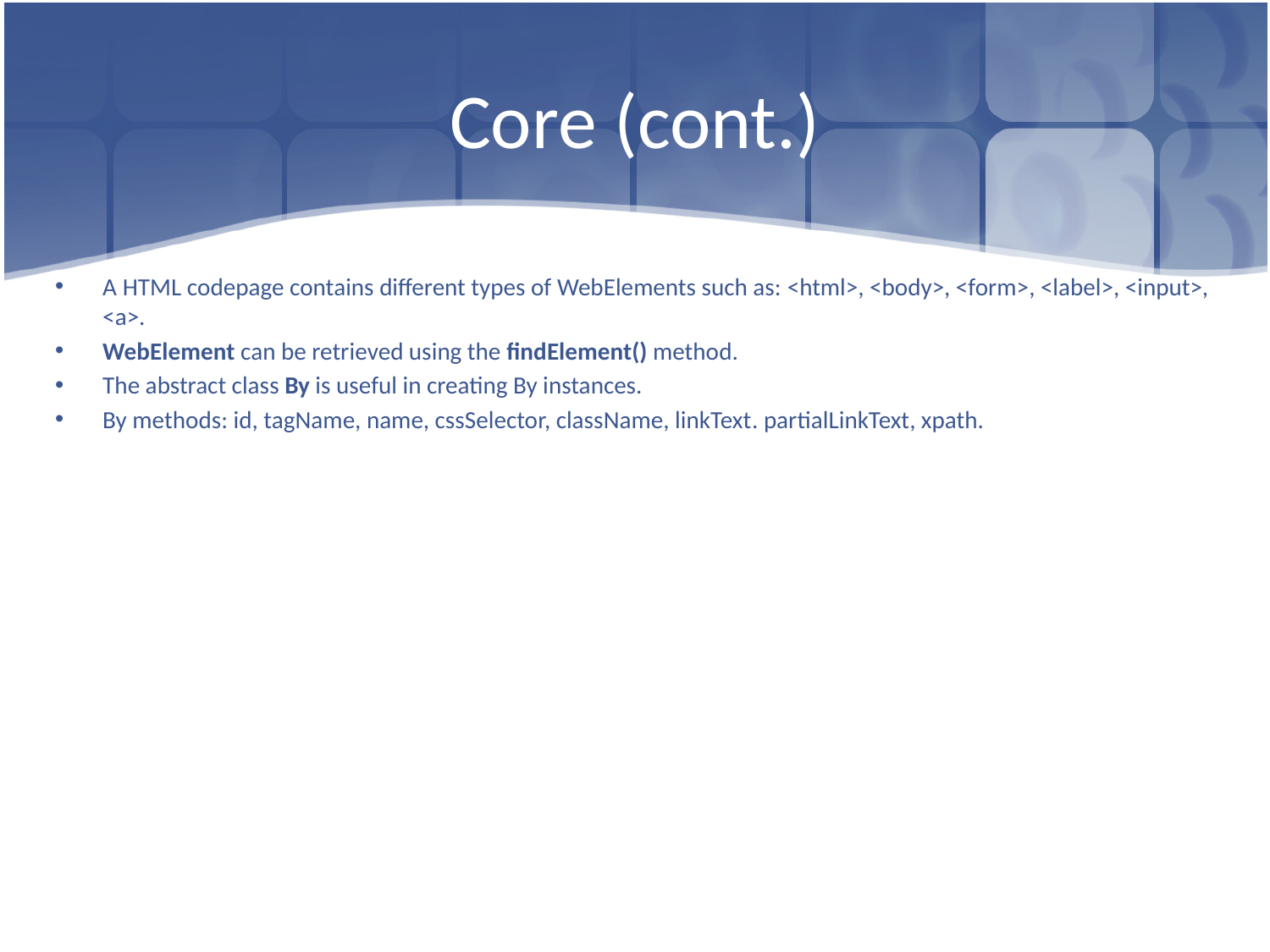

# Core (cont.)
A HTML codepage contains different types of WebElements such as: <html>, <body>, <form>, <label>, <input>, <a>.
WebElement can be retrieved using the findElement() method.
The abstract class By is useful in creating By instances.
By methods: id, tagName, name, cssSelector, className, linkText. partialLinkText, xpath.